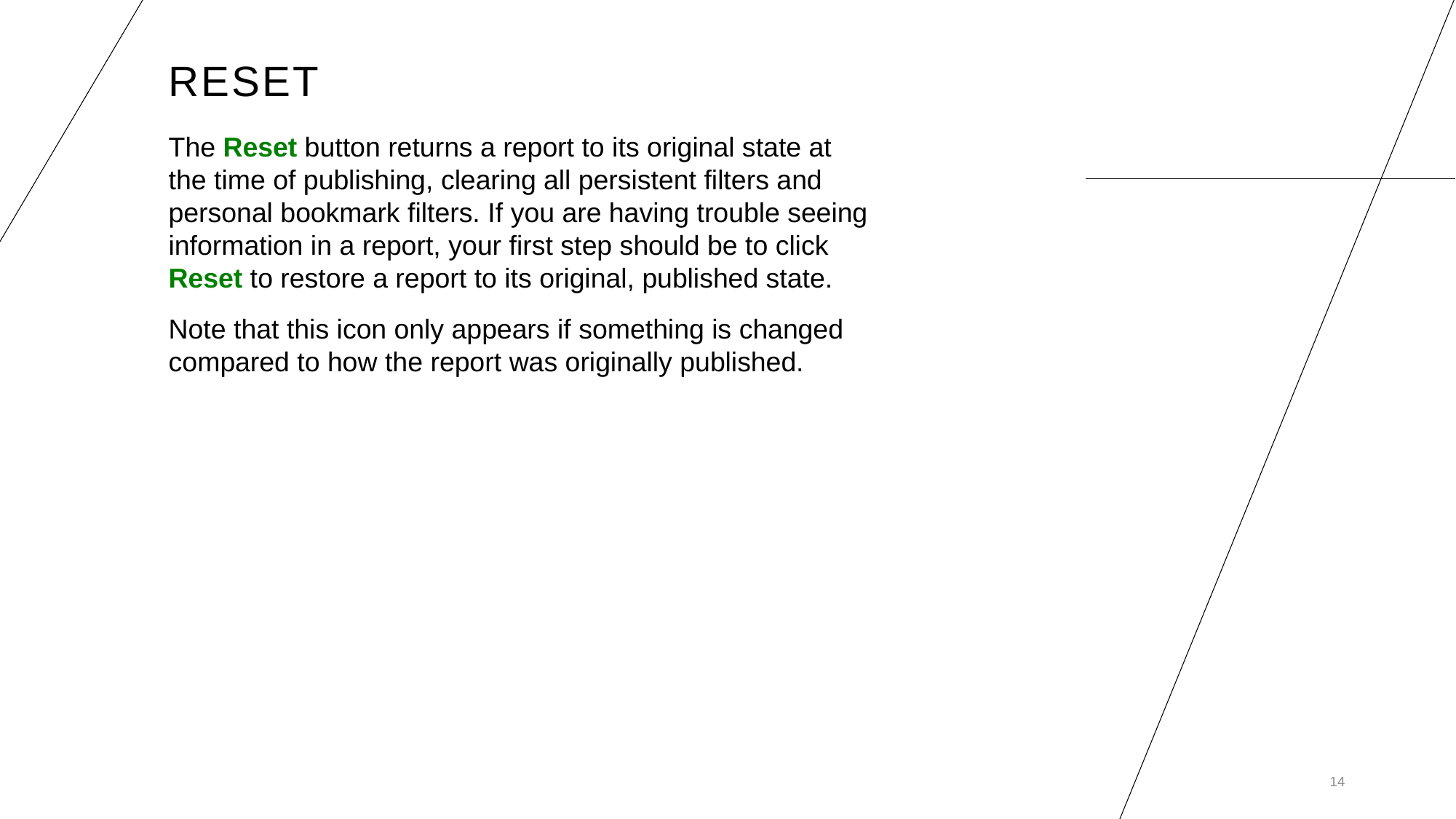

# Reset
The Reset button returns a report to its original state at the time of publishing, clearing all persistent filters and personal bookmark filters. If you are having trouble seeing information in a report, your first step should be to click Reset to restore a report to its original, published state.
Note that this icon only appears if something is changed compared to how the report was originally published.
14